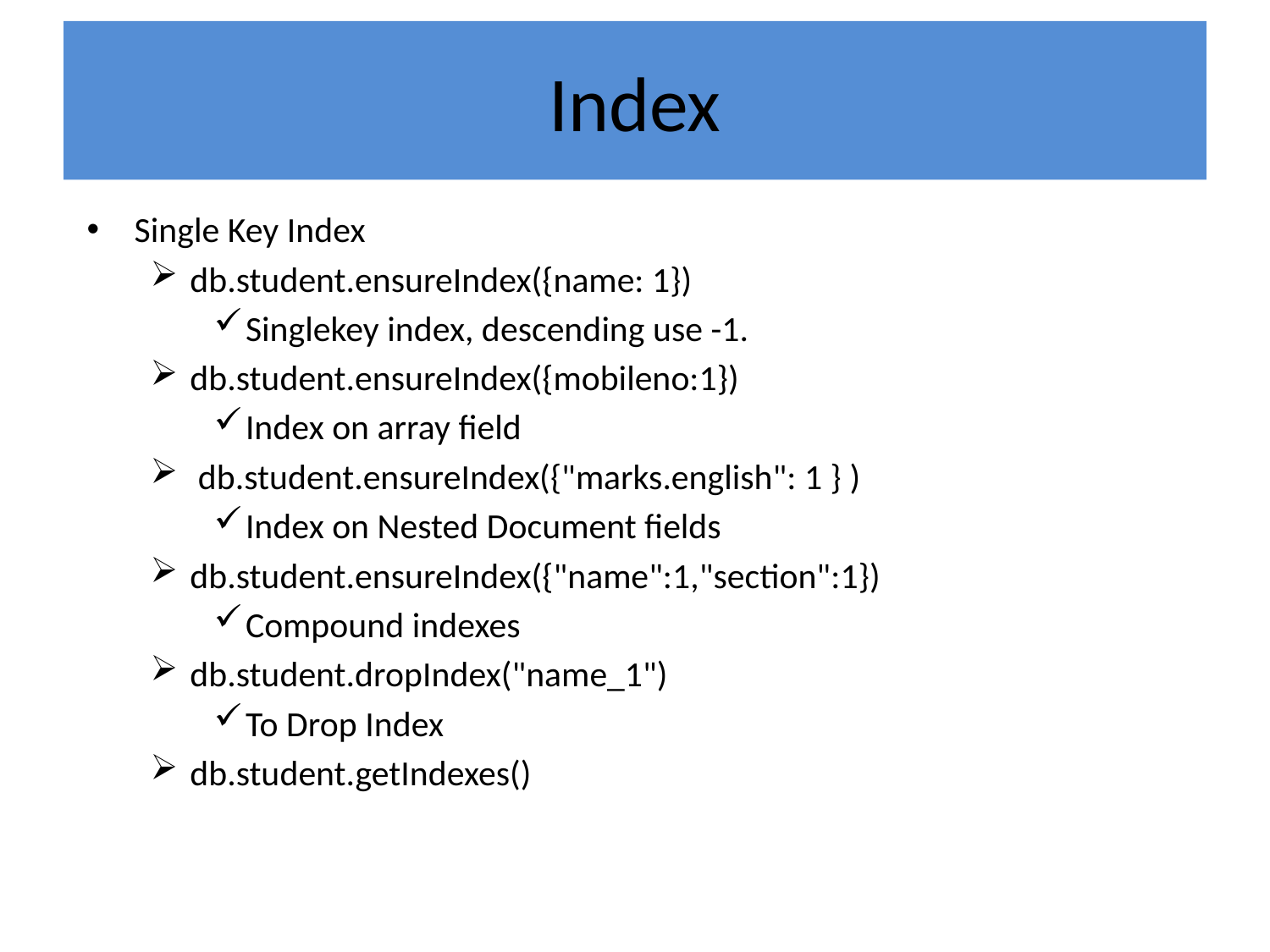

# Index
Single Key Index
db.student.ensureIndex({name: 1})
Singlekey index, descending use -1.
db.student.ensureIndex({mobileno:1})
Index on array field
 db.student.ensureIndex({"marks.english": 1 } )
Index on Nested Document fields
db.student.ensureIndex({"name":1,"section":1})
Compound indexes
db.student.dropIndex("name_1")
To Drop Index
db.student.getIndexes()